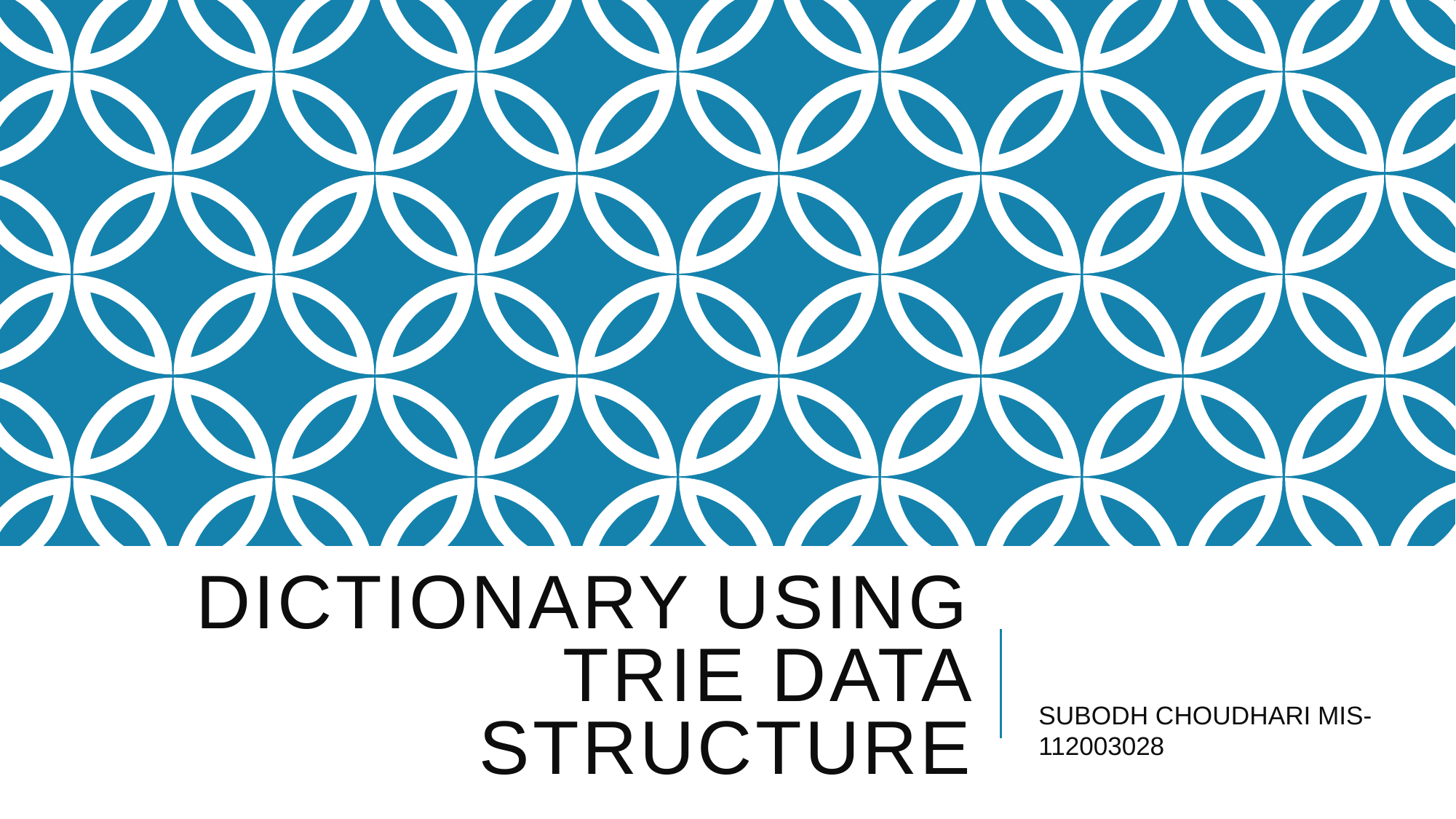

# DICTIONARY USING TRIE DATA STRUCTURE

SUBODH CHOUDHARI MIS- 112003028